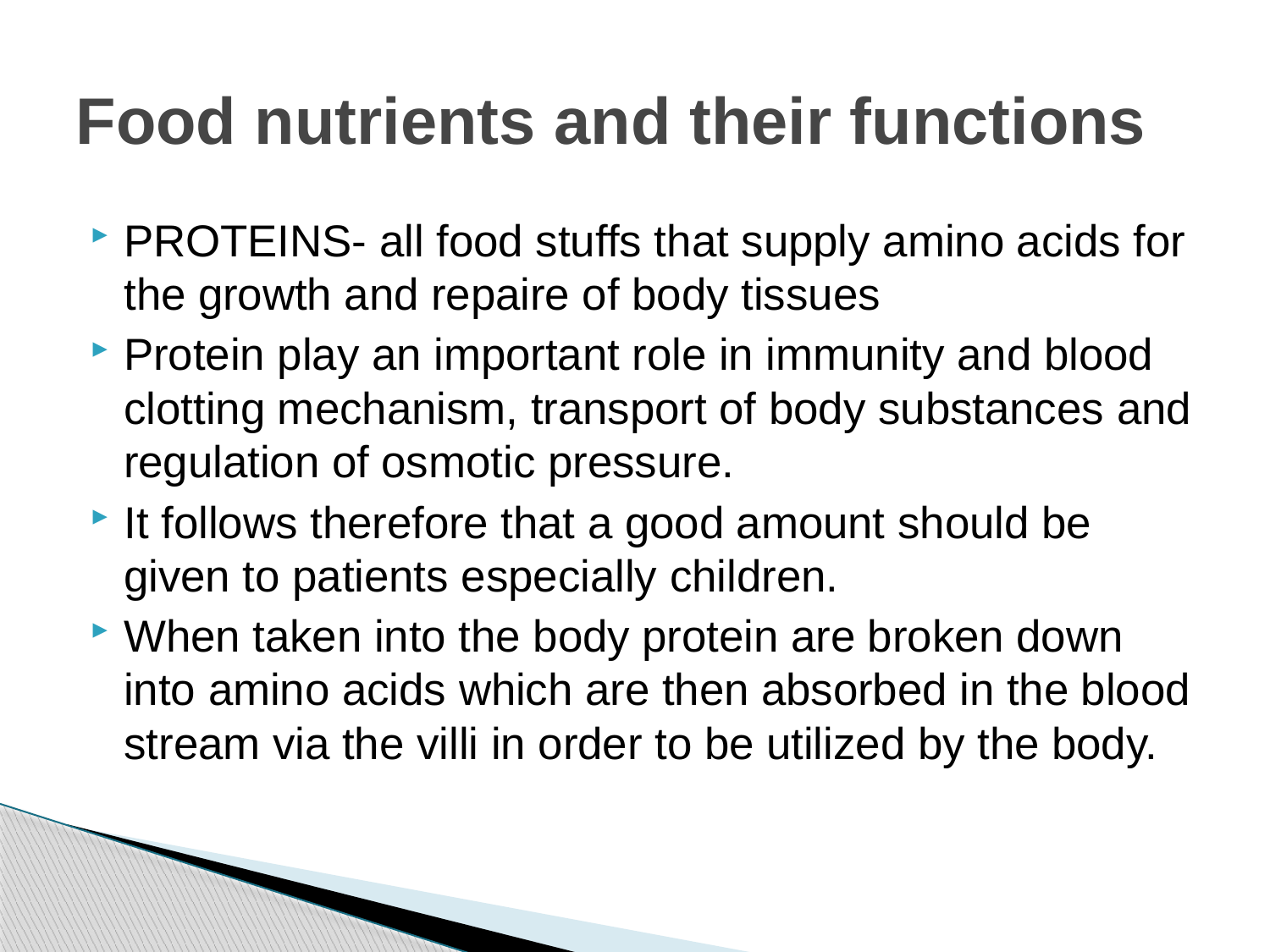

# Food nutrients and their functions
PROTEINS- all food stuffs that supply amino acids for the growth and repaire of body tissues
Protein play an important role in immunity and blood clotting mechanism, transport of body substances and regulation of osmotic pressure.
It follows therefore that a good amount should be given to patients especially children.
When taken into the body protein are broken down into amino acids which are then absorbed in the blood stream via the villi in order to be utilized by the body.